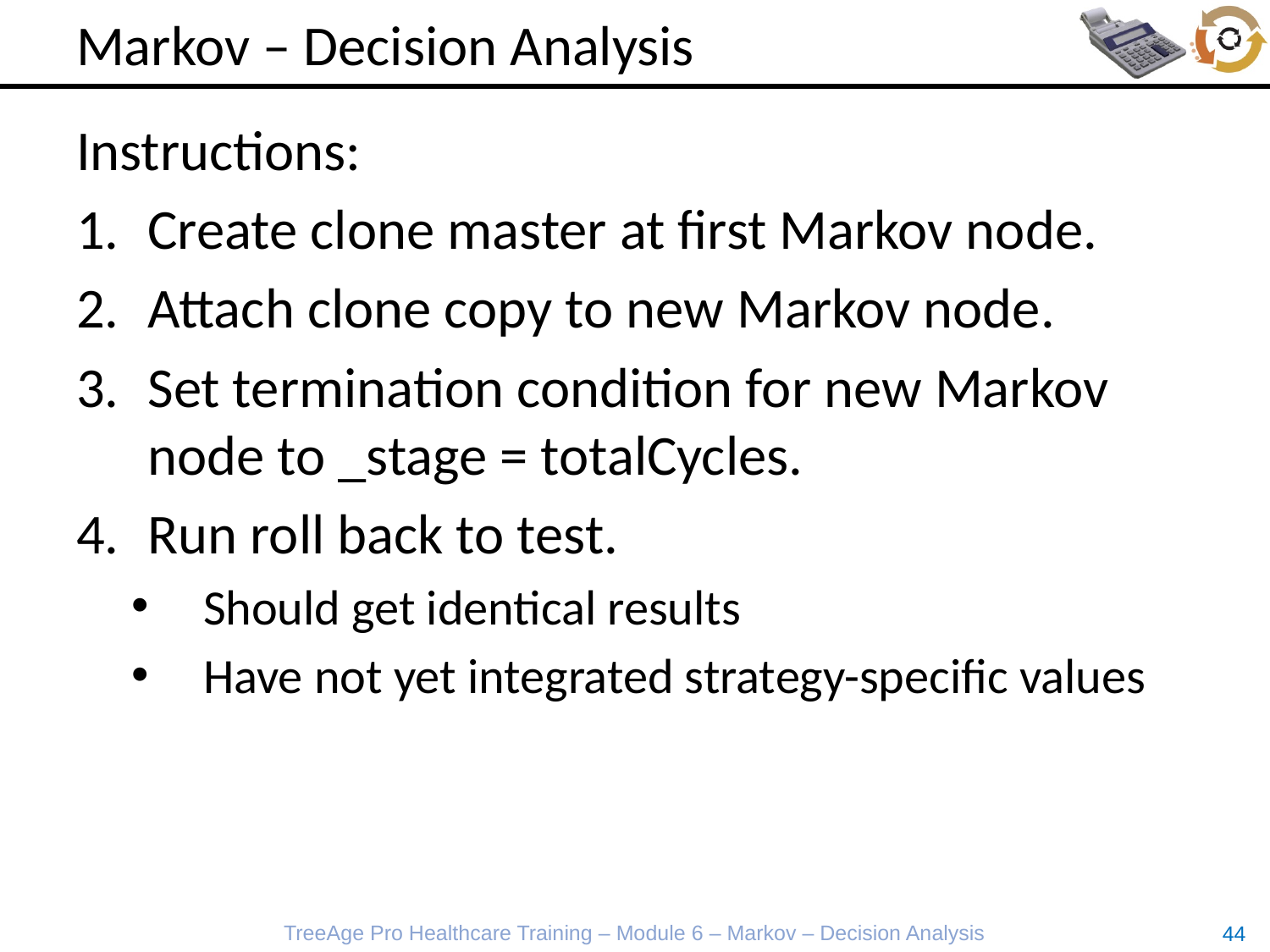

# Markov – Decision Analysis
Instructions:
Create clone master at first Markov node.
Attach clone copy to new Markov node.
Set termination condition for new Markov node to _stage = totalCycles.
Run roll back to test.
Should get identical results
Have not yet integrated strategy-specific values
TreeAge Pro Healthcare Training – Module 6 – Markov – Decision Analysis